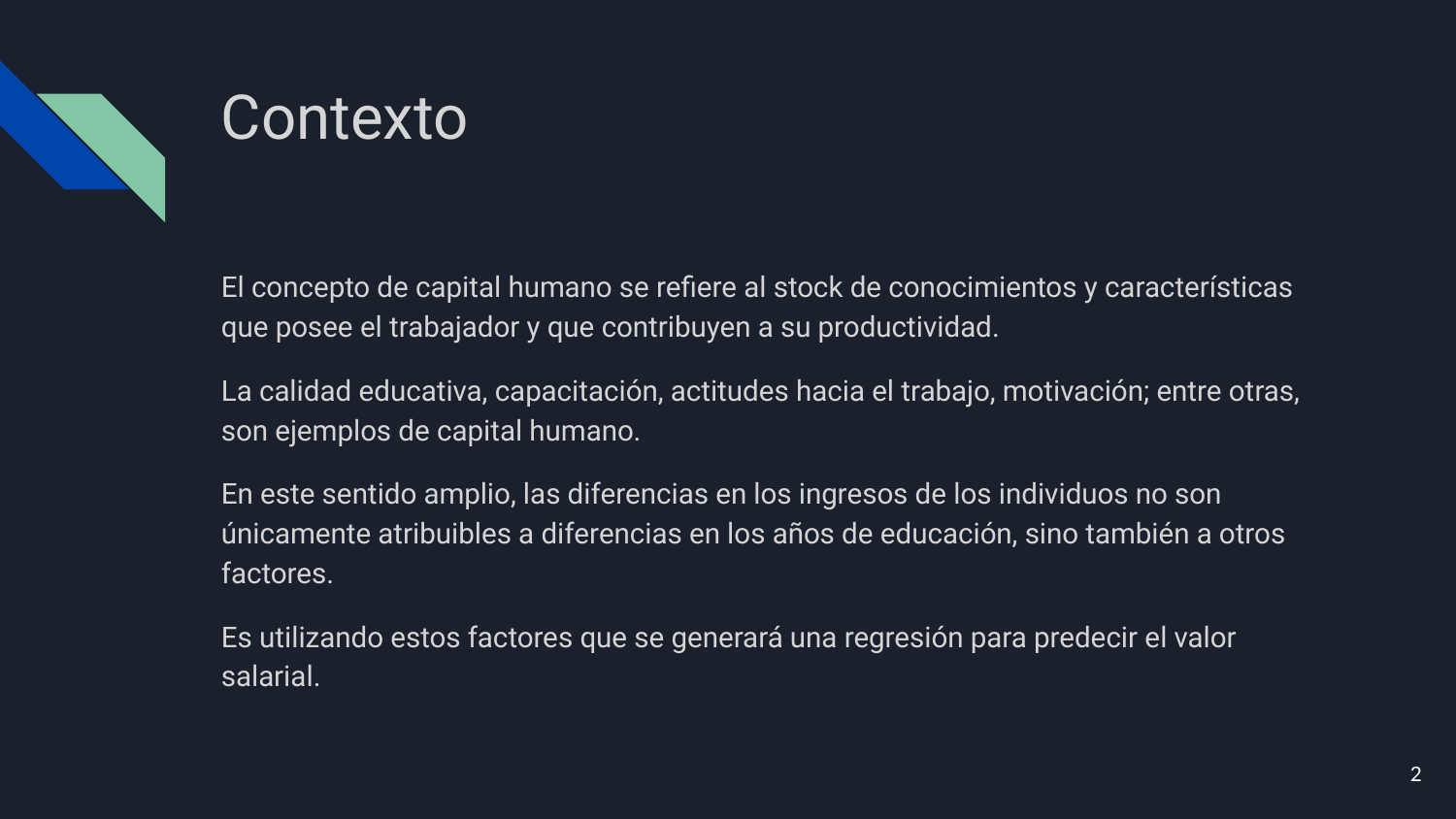

# Contexto
El concepto de capital humano se refiere al stock de conocimientos y características que posee el trabajador y que contribuyen a su productividad.
La calidad educativa, capacitación, actitudes hacia el trabajo, motivación; entre otras, son ejemplos de capital humano.
En este sentido amplio, las diferencias en los ingresos de los individuos no son únicamente atribuibles a diferencias en los años de educación, sino también a otros factores.
Es utilizando estos factores que se generará una regresión para predecir el valor salarial.
2